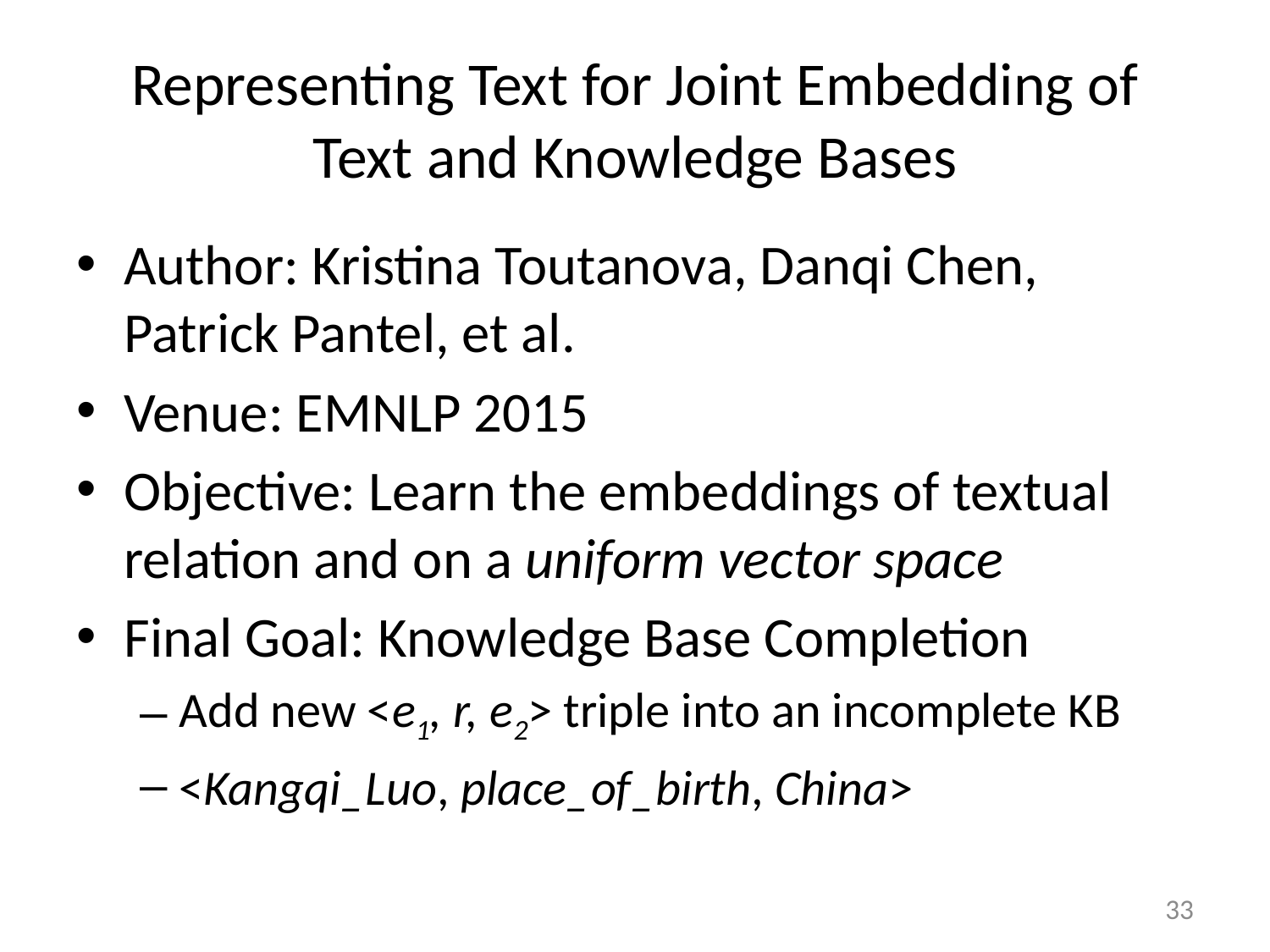

# Representing Text for Joint Embedding of Text and Knowledge Bases
Author: Kristina Toutanova, Danqi Chen, Patrick Pantel, et al.
Venue: EMNLP 2015
Objective: Learn the embeddings of textual relation and on a uniform vector space
Final Goal: Knowledge Base Completion
Add new <e1, r, e2> triple into an incomplete KB
<Kangqi_Luo, place_of_birth, China>
33